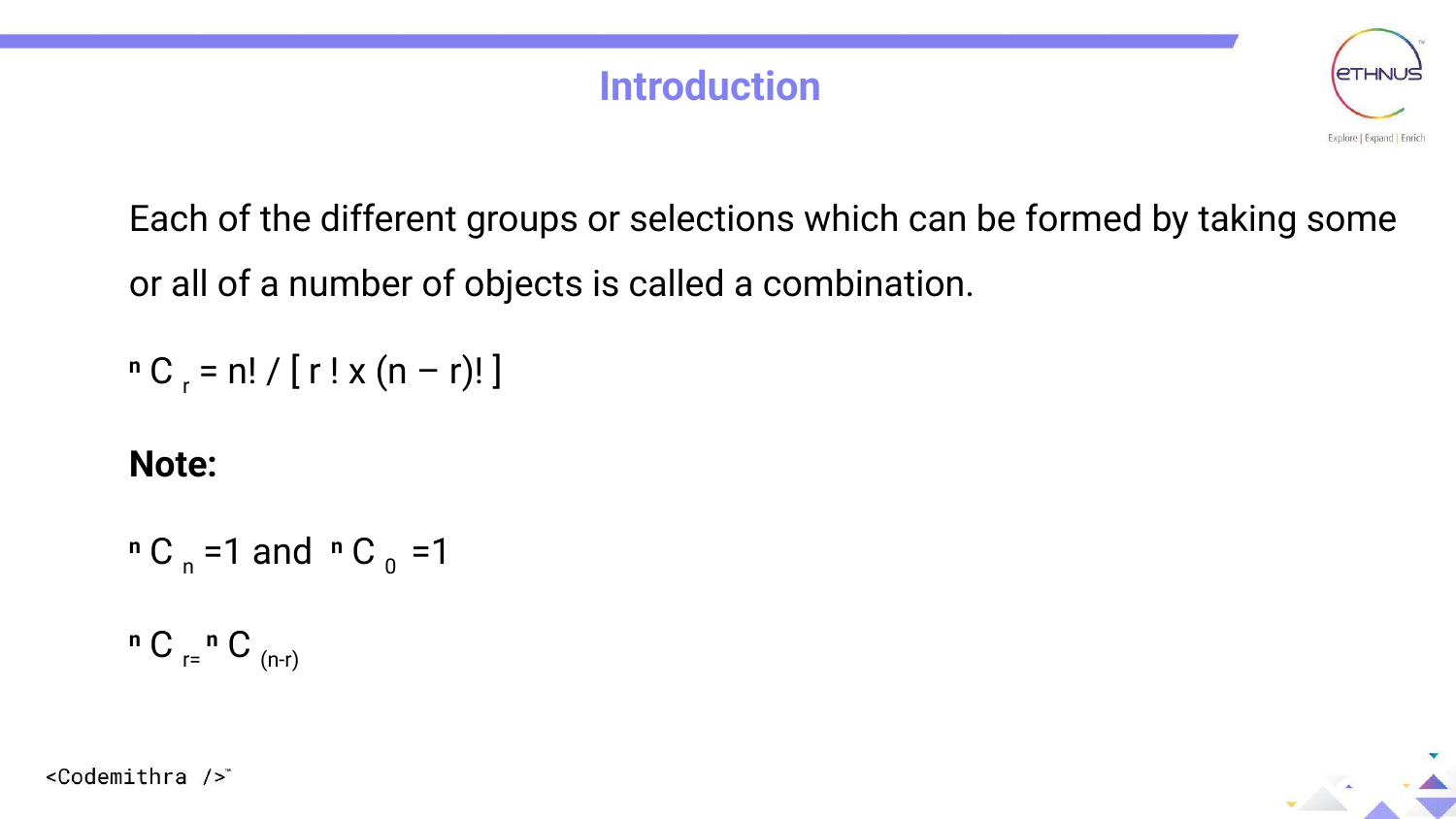

Introduction

Each of the different groups or selections which can be formed by taking some or all of a number of objects is called a combination.

n C r = n! / [ r ! x (n – r)! ]

Note:

n C n =1 and  n C 0  =1

n C r= n C (n-r)